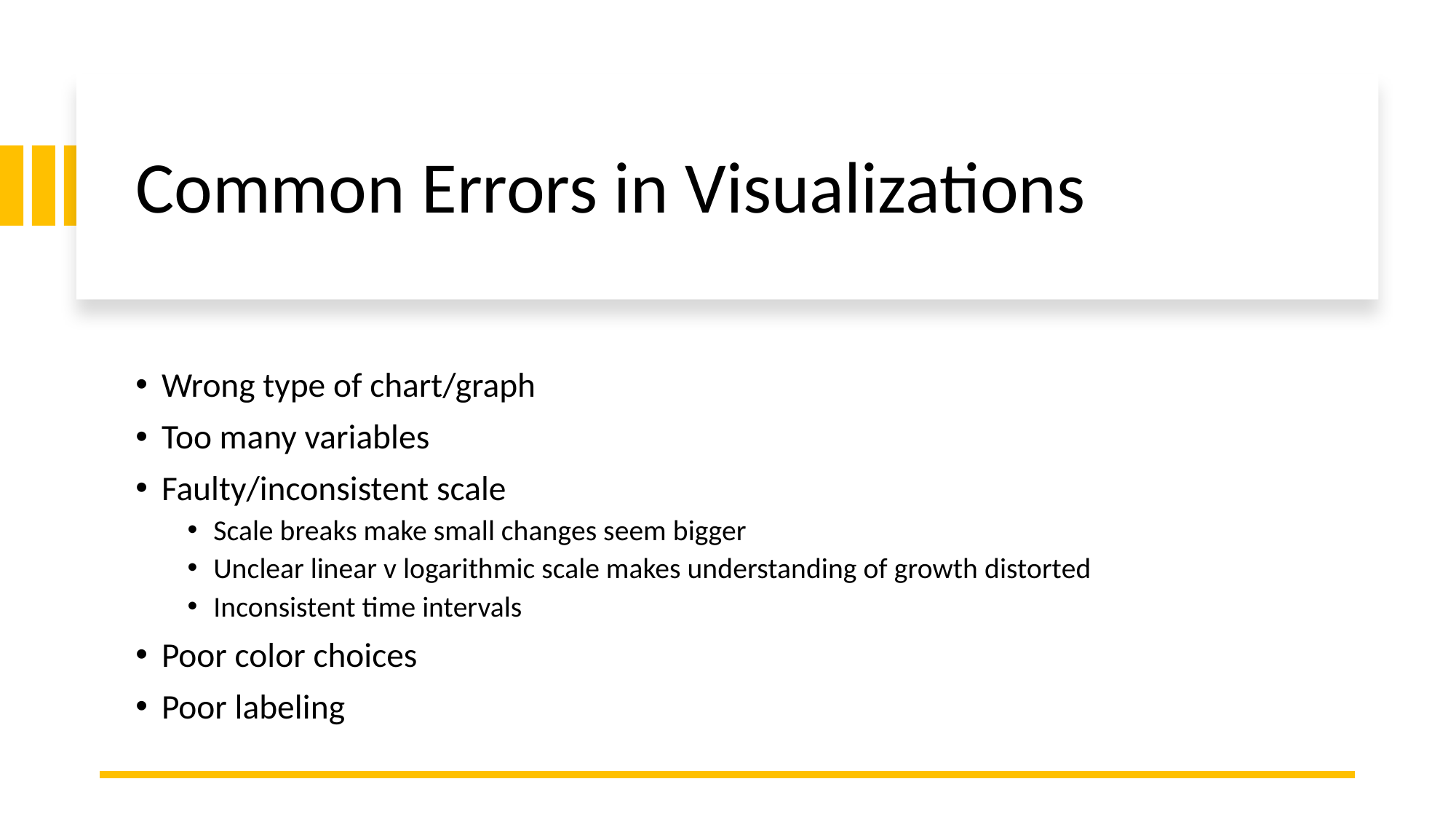

# Common Errors in Visualizations

Wrong type of chart/graph
Too many variables
Faulty/inconsistent scale
Scale breaks make small changes seem bigger
Unclear linear v logarithmic scale makes understanding of growth distorted
Inconsistent time intervals
Poor color choices
Poor labeling